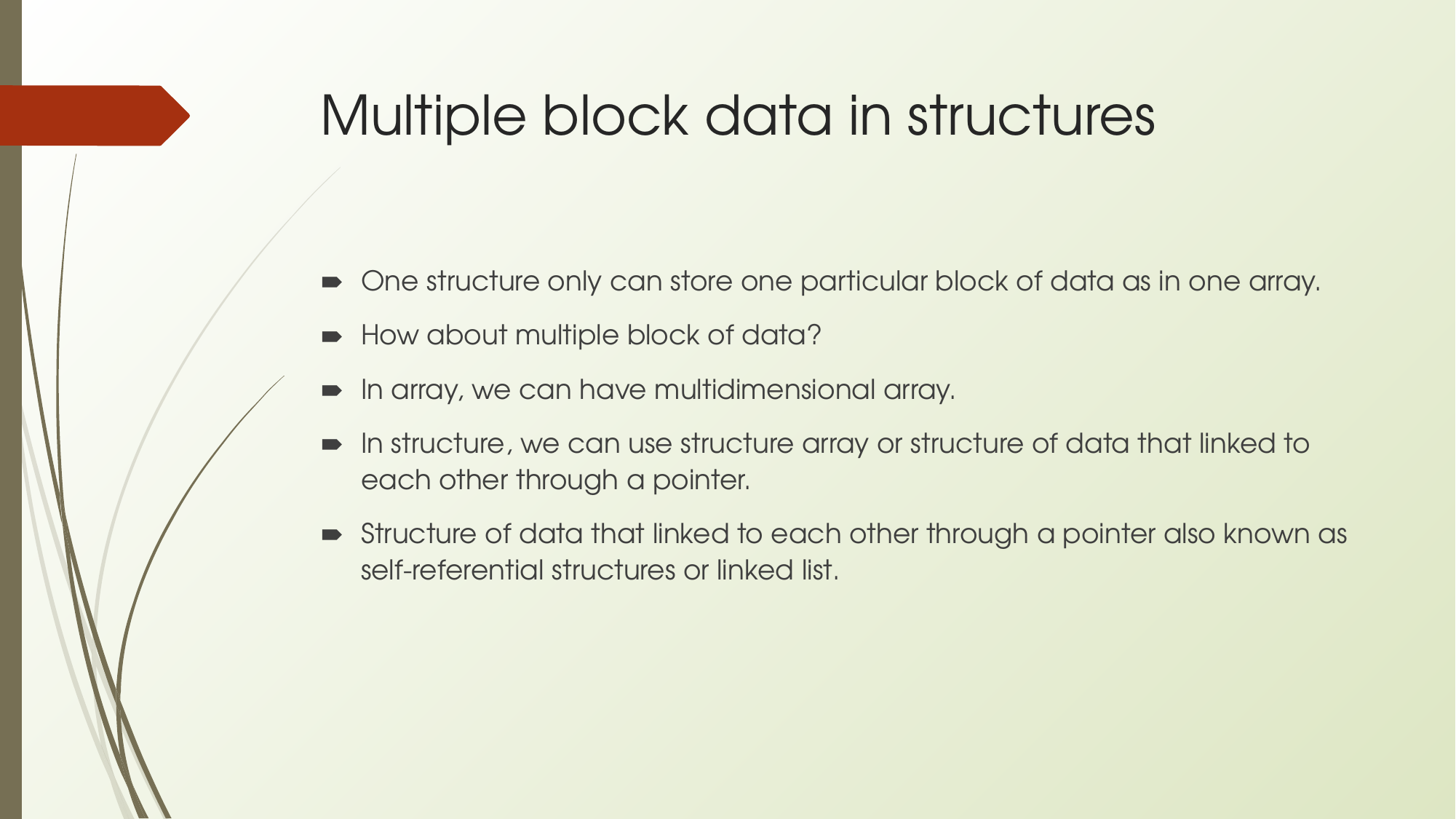

# Multiple block data in structures
One structure only can store one particular block of data as in one array.
How about multiple block of data?
In array, we can have multidimensional array.
In structure, we can use structure array or structure of data that linked to each other through a pointer.
Structure of data that linked to each other through a pointer also known as self-referential structures or linked list.